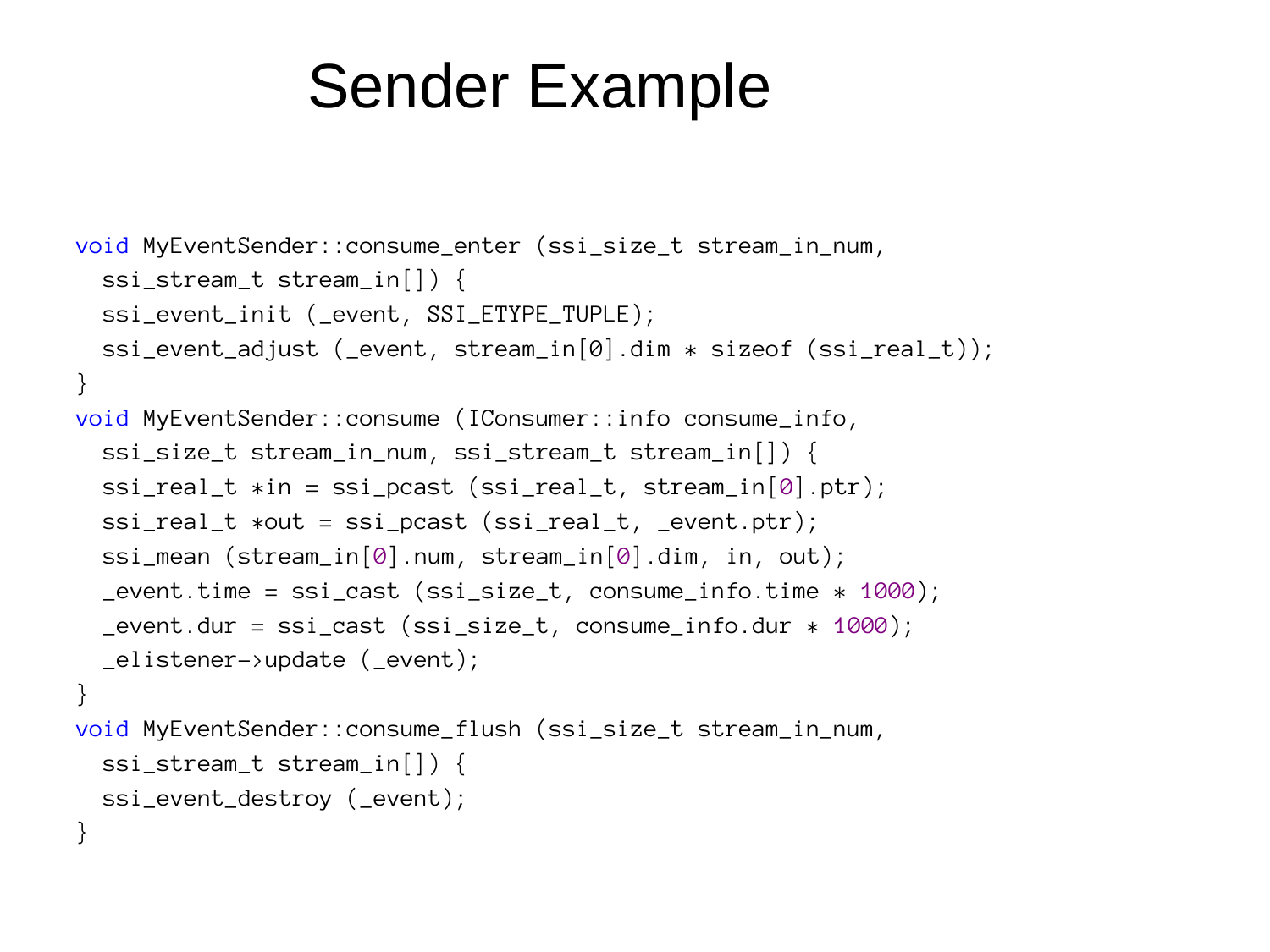

# Sender Example
void MyEventSender::consume_enter (ssi_size_t stream_in_num,
  ssi_stream_t stream_in[]) {
  ssi_event_init (_event, SSI_ETYPE_TUPLE);
  ssi_event_adjust (_event, stream_in[0].dim * sizeof (ssi_real_t));
}
void MyEventSender::consume (IConsumer::info consume_info,
  ssi_size_t stream_in_num, ssi_stream_t stream_in[]) {
  ssi_real_t *in = ssi_pcast (ssi_real_t, stream_in[0].ptr);
  ssi_real_t *out = ssi_pcast (ssi_real_t, _event.ptr);
  ssi_mean (stream_in[0].num, stream_in[0].dim, in, out);
  _event.time = ssi_cast (ssi_size_t, consume_info.time * 1000);
  _event.dur = ssi_cast (ssi_size_t, consume_info.dur * 1000);
  _elistener->update (_event);
}
void MyEventSender::consume_flush (ssi_size_t stream_in_num,
  ssi_stream_t stream_in[]) {
  ssi_event_destroy (_event);
}